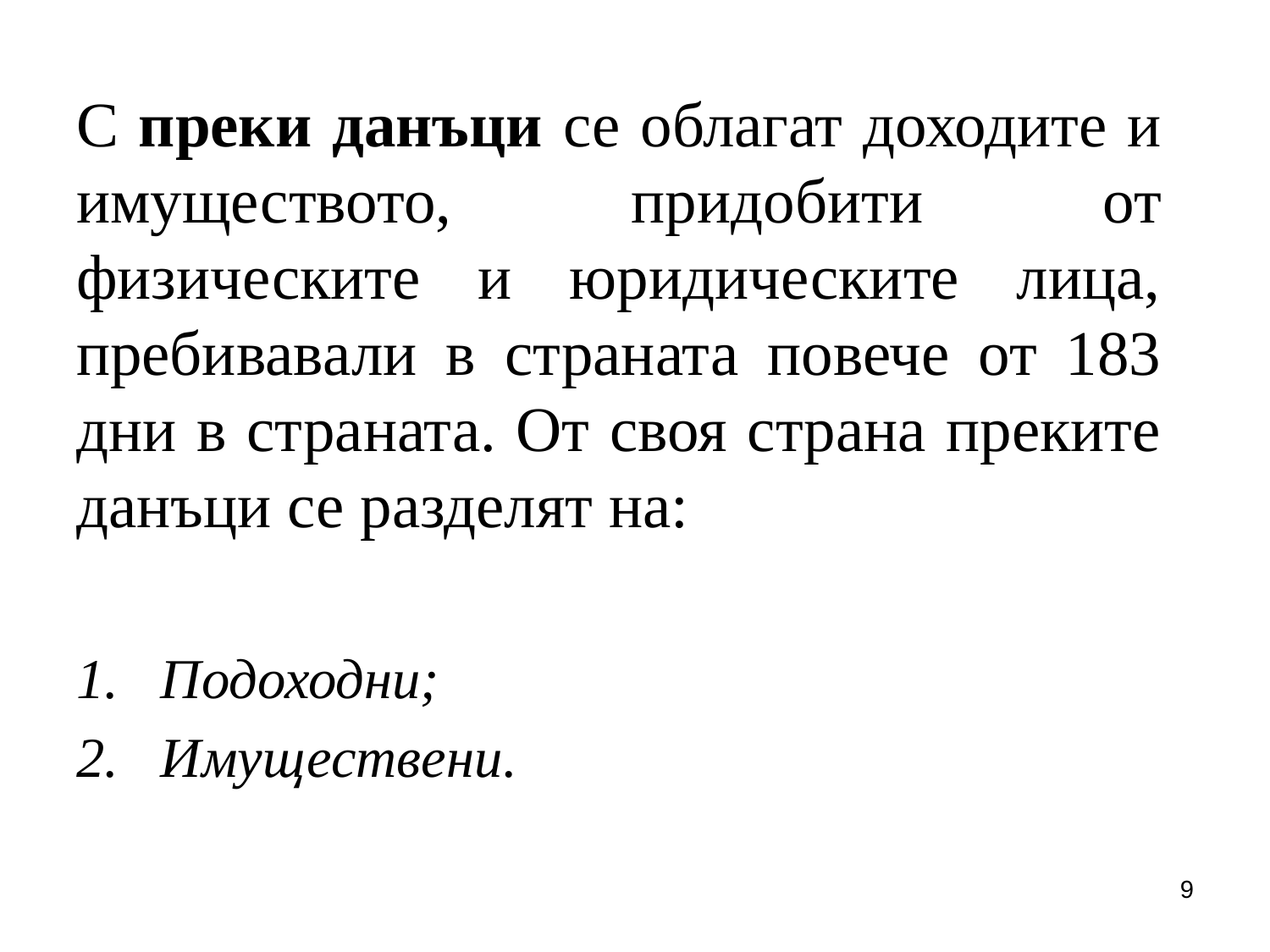

# С преки данъци се облагат доходите и имуществото, придобити от физическите и юридическите лица, пребивавали в страната повече от 183 дни в страната. От своя страна преките данъци се разделят на:
Подоходни;
Имуществени.
9